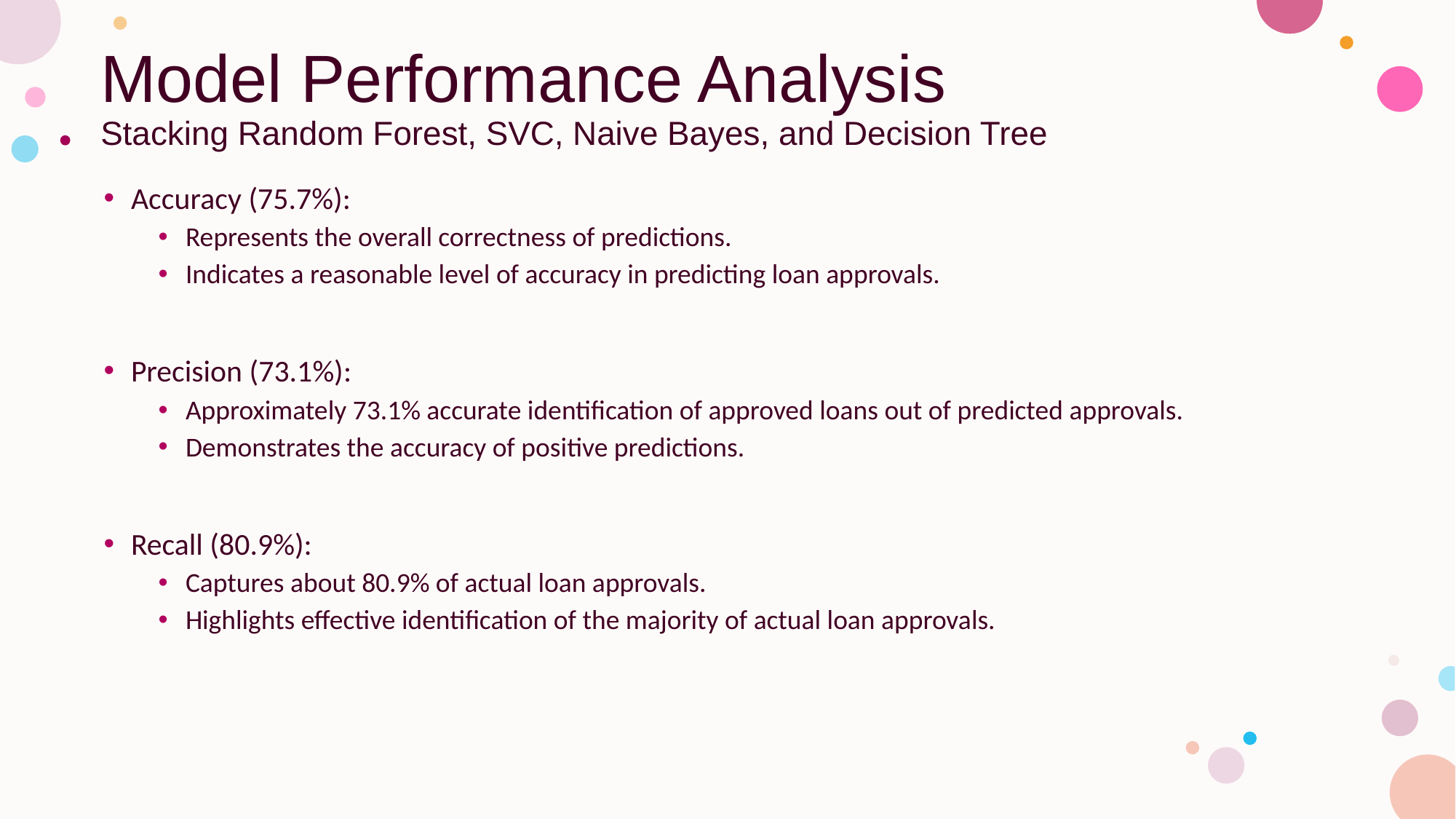

# Model Performance Analysis Stacking Random Forest, SVC, Naive Bayes, and Decision Tree
Accuracy (75.7%):
Represents the overall correctness of predictions.
Indicates a reasonable level of accuracy in predicting loan approvals.

Precision (73.1%):
Approximately 73.1% accurate identification of approved loans out of predicted approvals.
Demonstrates the accuracy of positive predictions.

Recall (80.9%):
Captures about 80.9% of actual loan approvals.
Highlights effective identification of the majority of actual loan approvals.